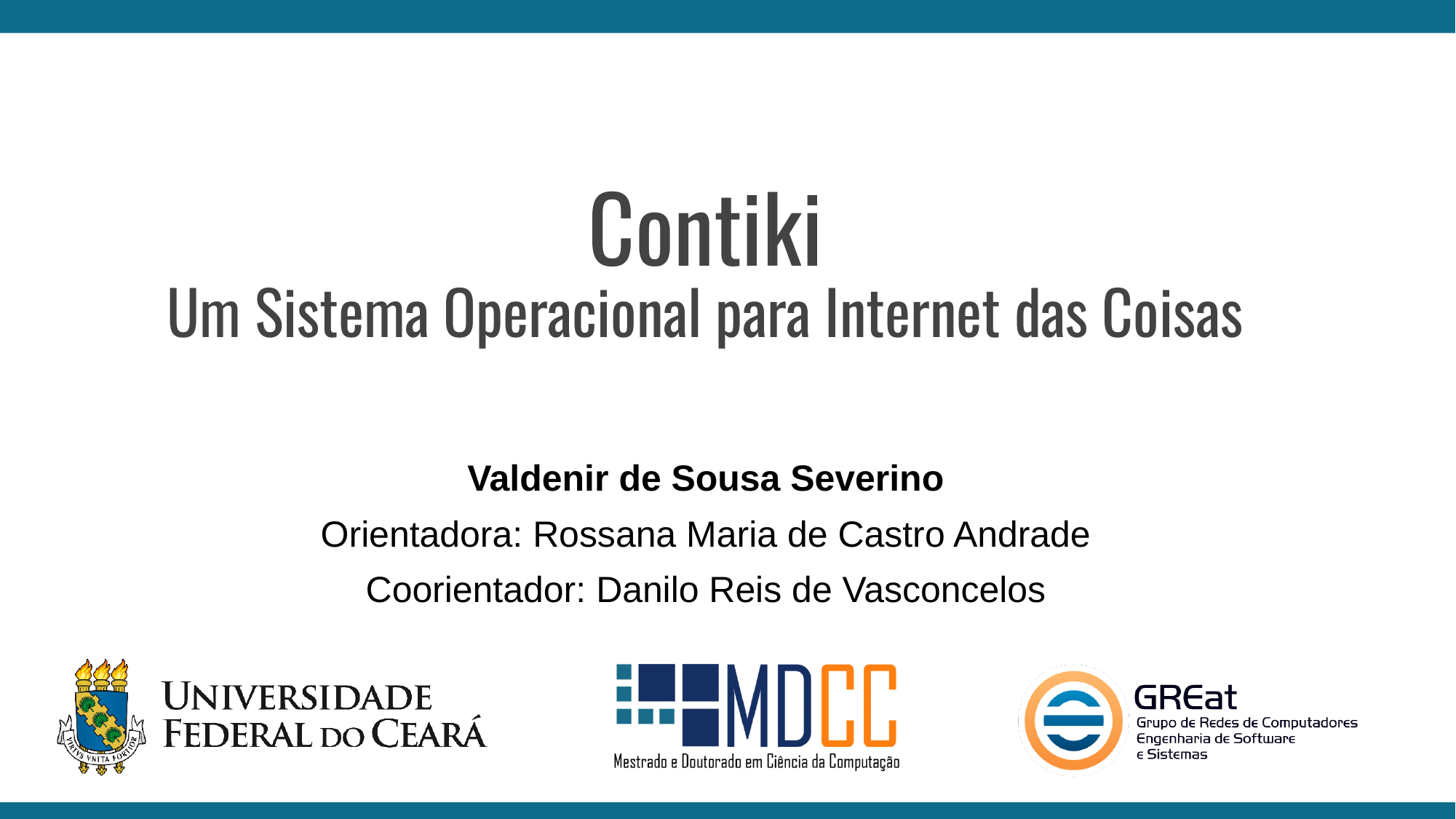

# Contiki Um Sistema Operacional para Internet das Coisas
Valdenir de Sousa Severino
Orientadora: Rossana Maria de Castro Andrade
Coorientador: Danilo Reis de Vasconcelos